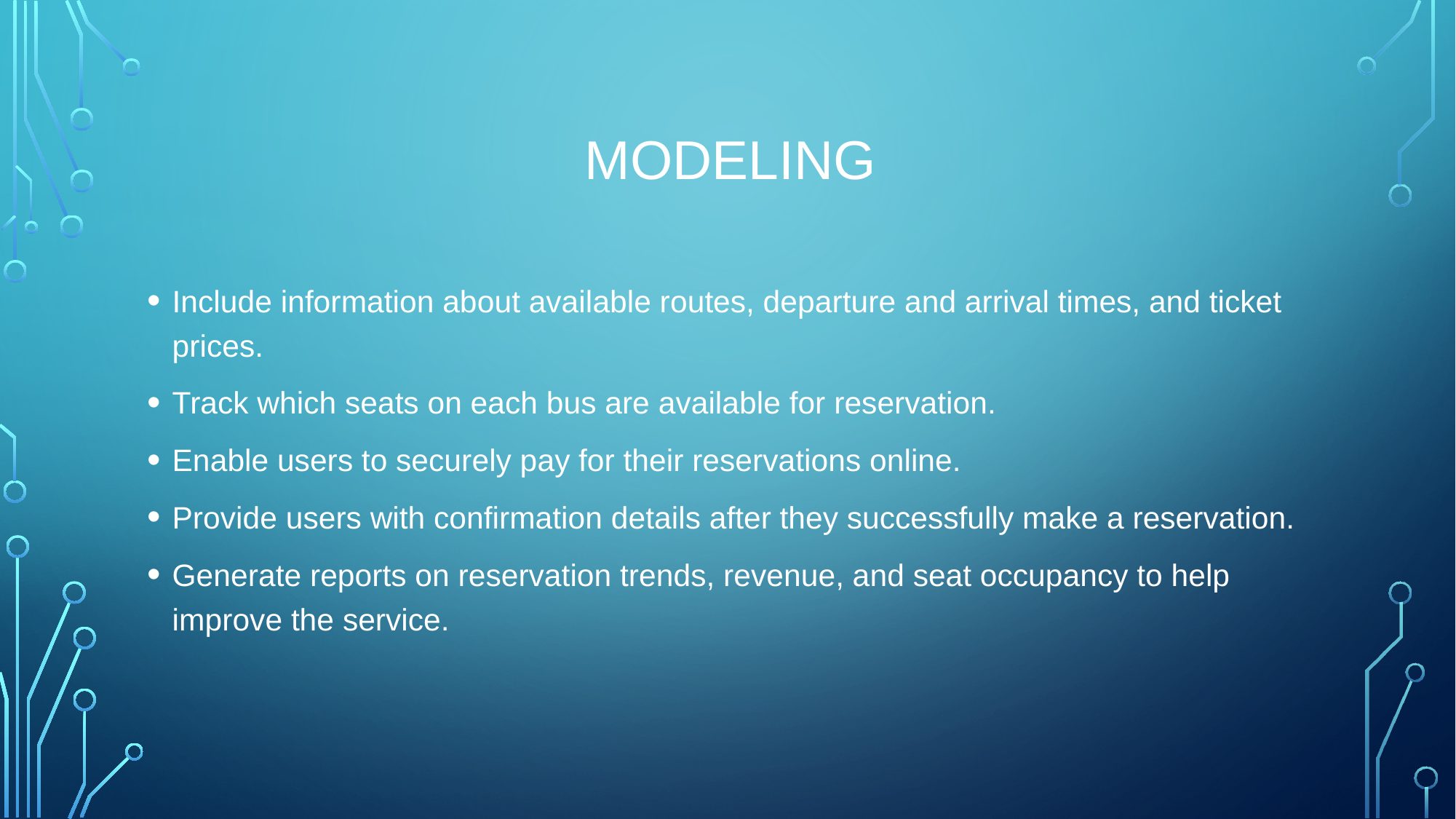

# Modeling
Include information about available routes, departure and arrival times, and ticket prices.
Track which seats on each bus are available for reservation.
Enable users to securely pay for their reservations online.
Provide users with confirmation details after they successfully make a reservation.
Generate reports on reservation trends, revenue, and seat occupancy to help improve the service.